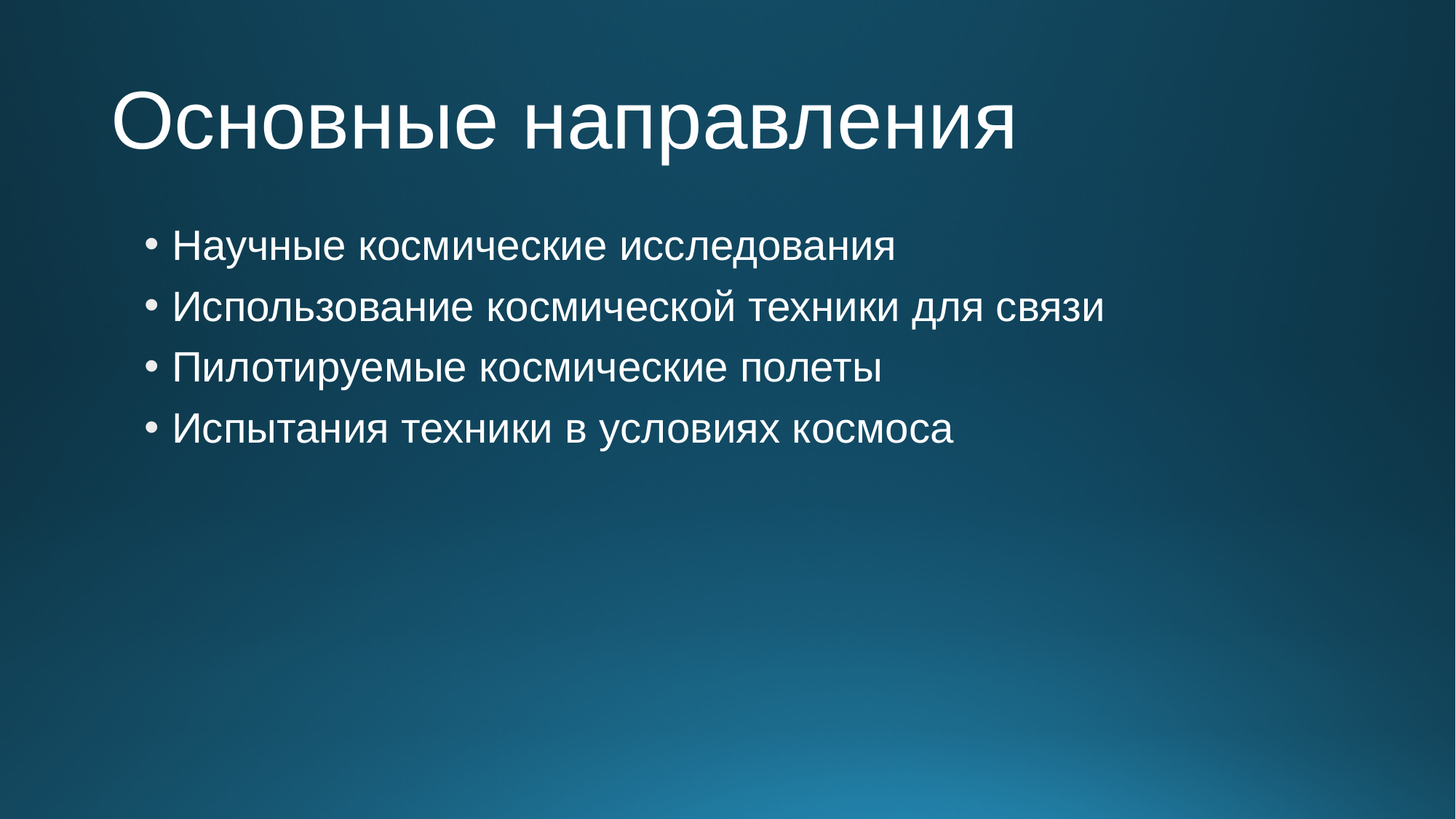

# Основные направления
Научные космические исследования
Использование космической техники для связи
Пилотируемые космические полеты
Испытания техники в условиях космоса